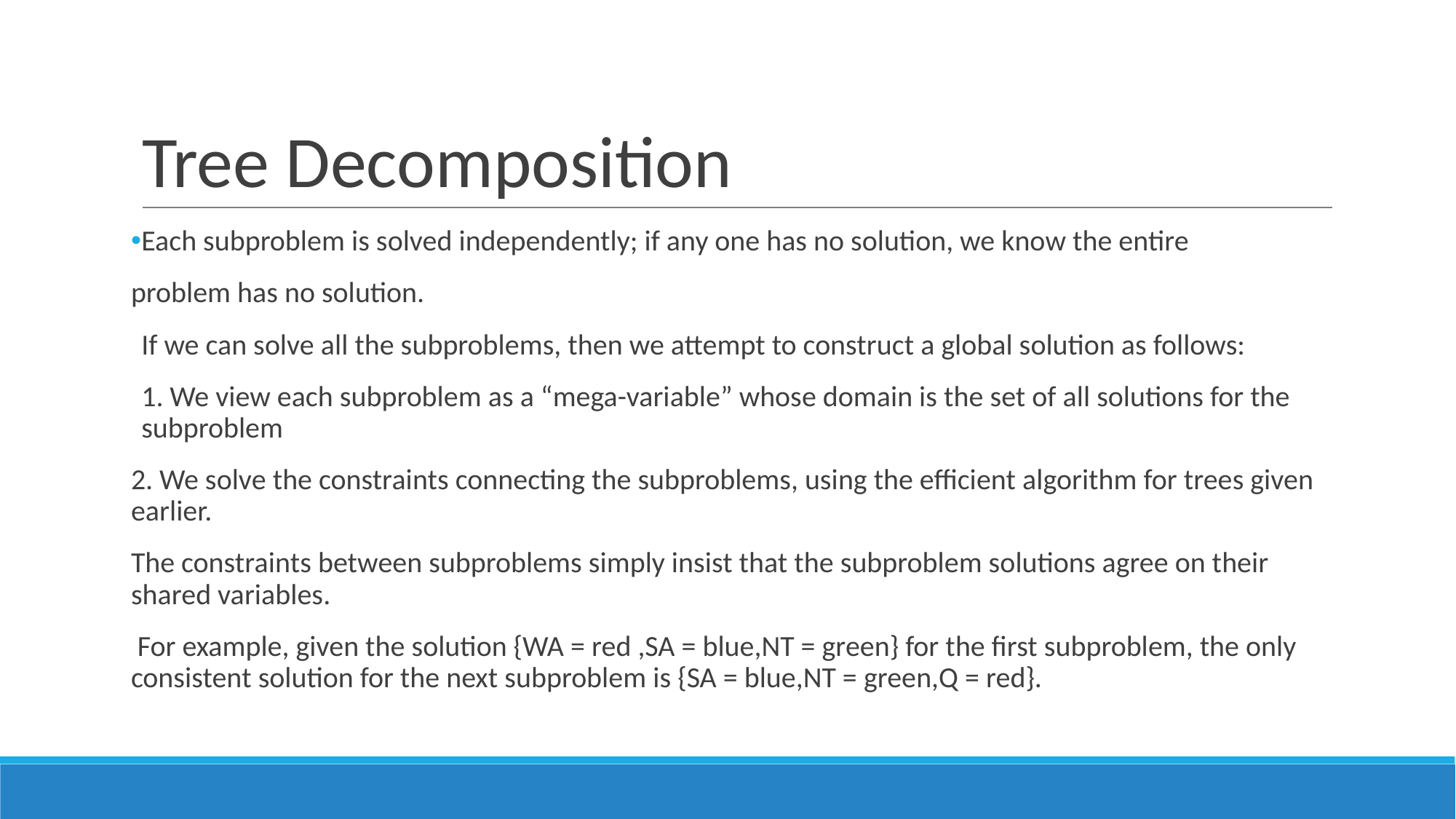

# Tree Decomposition
Each subproblem is solved independently; if any one has no solution, we know the entire
problem has no solution.
If we can solve all the subproblems, then we attempt to construct a global solution as follows:
1. We view each subproblem as a “mega-variable” whose domain is the set of all solutions for the subproblem
2. We solve the constraints connecting the subproblems, using the efficient algorithm for trees given earlier.
The constraints between subproblems simply insist that the subproblem solutions agree on their shared variables.
 For example, given the solution {WA = red ,SA = blue,NT = green} for the first subproblem, the only consistent solution for the next subproblem is {SA = blue,NT = green,Q = red}.